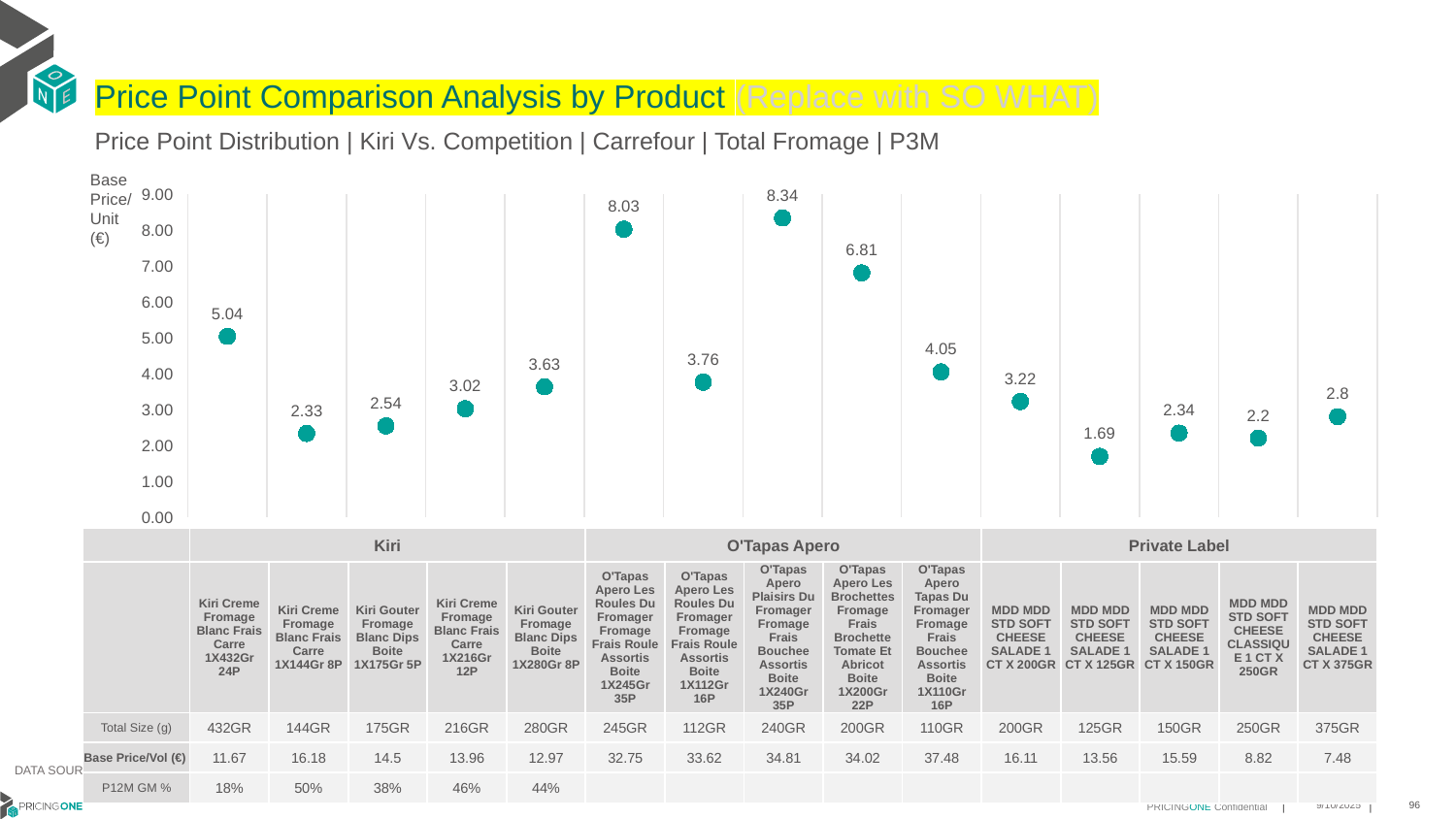

# Price Point Comparison Analysis by Product (Replace with SO WHAT)
Price Point Distribution | Kiri Vs. Competition | Carrefour | Total Fromage | P3M
Base Price/Unit (€)

### Chart

| Category | Base Price/Unit |
|---|---|
| Kiri Creme Fromage Blanc Frais Carre 1X432Gr 24P | 5.04 |
| Kiri Creme Fromage Blanc Frais Carre 1X144Gr 8P | 2.33 |
| Kiri Gouter Fromage Blanc Dips Boite 1X175Gr 5P | 2.54 |
| Kiri Creme Fromage Blanc Frais Carre 1X216Gr 12P | 3.02 |
| Kiri Gouter Fromage Blanc Dips Boite 1X280Gr 8P | 3.63 |
| O'Tapas Apero Les Roules Du Fromager Fromage Frais Roule Assortis Boite 1X245Gr 35P | 8.03 |
| O'Tapas Apero Les Roules Du Fromager Fromage Frais Roule Assortis Boite 1X112Gr 16P | 3.76 |
| O'Tapas Apero Plaisirs Du Fromager Fromage Frais Bouchee Assortis Boite 1X240Gr 35P | 8.34 |
| O'Tapas Apero Les Brochettes Fromage Frais Brochette Tomate Et Abricot Boite 1X200Gr 22P | 6.81 |
| O'Tapas Apero Tapas Du Fromager Fromage Frais Bouchee Assortis Boite 1X110Gr 16P | 4.05 |
| MDD MDD STD SOFT CHEESE SALADE 1 CT X 200GR | 3.22 |
| MDD MDD STD SOFT CHEESE SALADE 1 CT X 125GR | 1.69 |
| MDD MDD STD SOFT CHEESE SALADE 1 CT X 150GR | 2.34 |
| MDD MDD STD SOFT CHEESE CLASSIQUE 1 CT X 250GR | 2.2 |
| MDD MDD STD SOFT CHEESE SALADE 1 CT X 375GR | 2.8 |
|  | Kiri | Kiri | Kiri | Kiri | Kiri | O'Tapas Apero | O'Tapas Apero | O'Tapas Apero | O'Tapas Apero | O'Tapas Apero | Private Label | Private Label | Private Label | Private Label | Private Label |
| --- | --- | --- | --- | --- | --- | --- | --- | --- | --- | --- | --- | --- | --- | --- | --- |
|  | Kiri Creme Fromage Blanc Frais Carre 1X432Gr 24P | Kiri Creme Fromage Blanc Frais Carre 1X144Gr 8P | Kiri Gouter Fromage Blanc Dips Boite 1X175Gr 5P | Kiri Creme Fromage Blanc Frais Carre 1X216Gr 12P | Kiri Gouter Fromage Blanc Dips Boite 1X280Gr 8P | O'Tapas Apero Les Roules Du Fromager Fromage Frais Roule Assortis Boite 1X245Gr 35P | O'Tapas Apero Les Roules Du Fromager Fromage Frais Roule Assortis Boite 1X112Gr 16P | O'Tapas Apero Plaisirs Du Fromager Fromage Frais Bouchee Assortis Boite 1X240Gr 35P | O'Tapas Apero Les Brochettes Fromage Frais Brochette Tomate Et Abricot Boite 1X200Gr 22P | O'Tapas Apero Tapas Du Fromager Fromage Frais Bouchee Assortis Boite 1X110Gr 16P | MDD MDD STD SOFT CHEESE SALADE 1 CT X 200GR | MDD MDD STD SOFT CHEESE SALADE 1 CT X 125GR | MDD MDD STD SOFT CHEESE SALADE 1 CT X 150GR | MDD MDD STD SOFT CHEESE CLASSIQUE 1 CT X 250GR | MDD MDD STD SOFT CHEESE SALADE 1 CT X 375GR |
| Total Size (g) | 432GR | 144GR | 175GR | 216GR | 280GR | 245GR | 112GR | 240GR | 200GR | 110GR | 200GR | 125GR | 150GR | 250GR | 375GR |
| Base Price/Vol (€) | 11.67 | 16.18 | 14.5 | 13.96 | 12.97 | 32.75 | 33.62 | 34.81 | 34.02 | 37.48 | 16.11 | 13.56 | 15.59 | 8.82 | 7.48 |
| P12M GM % | 18% | 50% | 38% | 46% | 44% |  |  |  |  |  |  |  |  |  |  |
DATA SOURCE: Trade Panel/Retailer Data | July 2025

9/10/2025
96